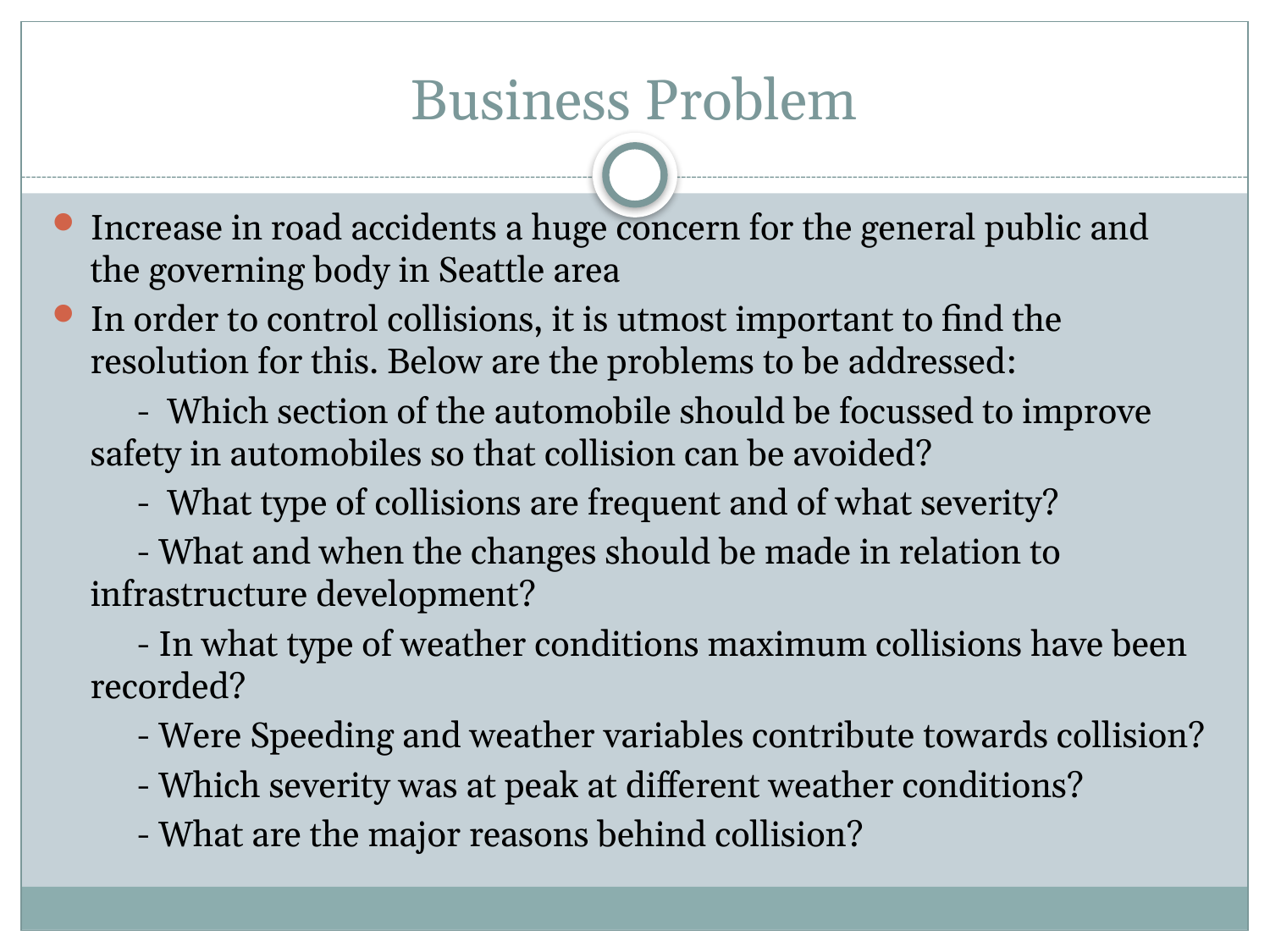

# Business Problem
Increase in road accidents a huge concern for the general public and the governing body in Seattle area
In order to control collisions, it is utmost important to find the resolution for this. Below are the problems to be addressed:
          -  Which section of the automobile should be focussed to improve safety in automobiles so that collision can be avoided?
          -  What type of collisions are frequent and of what severity?
          - What and when the changes should be made in relation to infrastructure development?
          - In what type of weather conditions maximum collisions have been recorded?
          - Were Speeding and weather variables contribute towards collision?
          - Which severity was at peak at different weather conditions?
          - What are the major reasons behind collision?